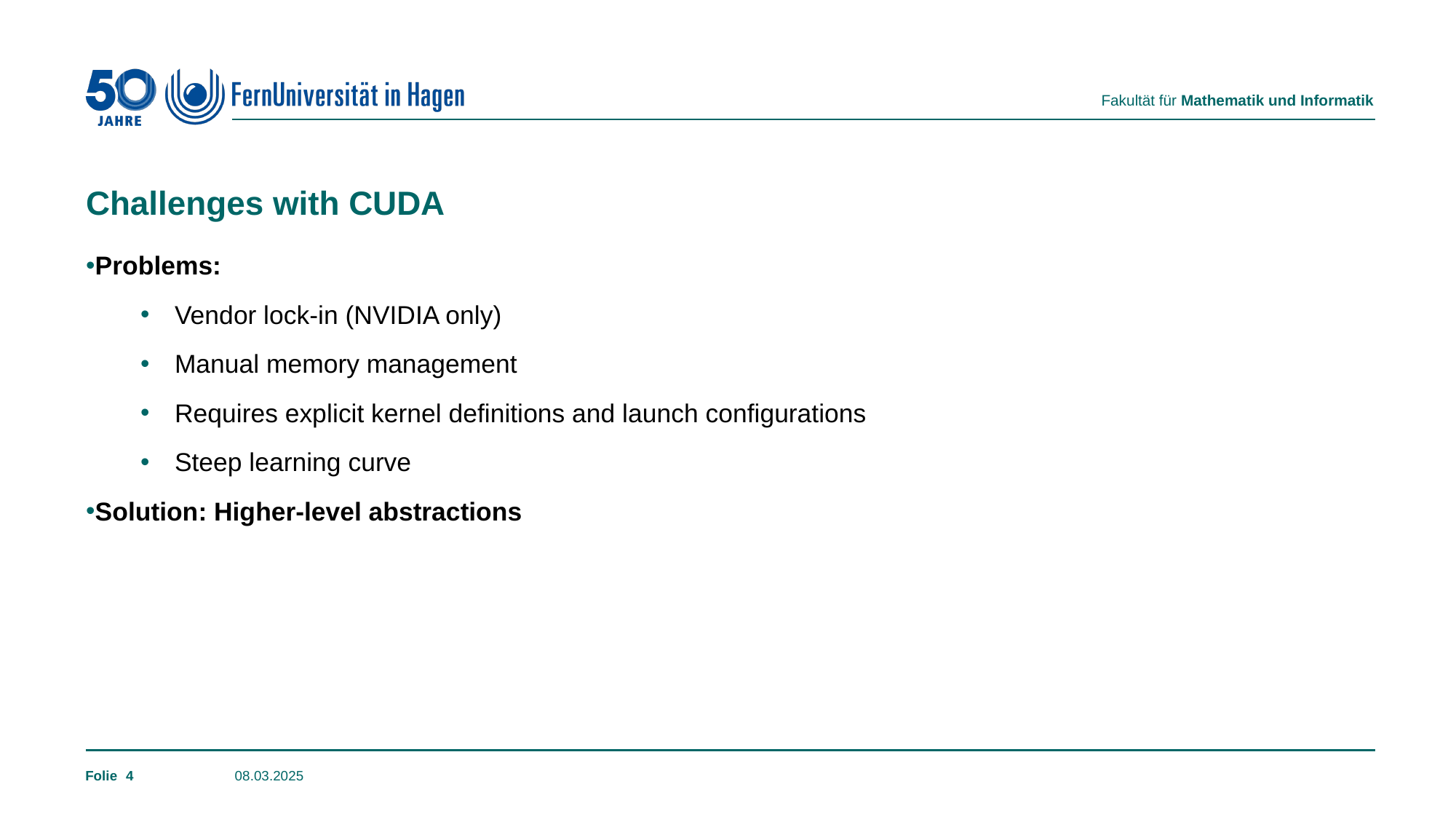

# Challenges with CUDA
Problems:
Vendor lock-in (NVIDIA only)
Manual memory management
Requires explicit kernel definitions and launch configurations
Steep learning curve
Solution: Higher-level abstractions
4
08.03.2025